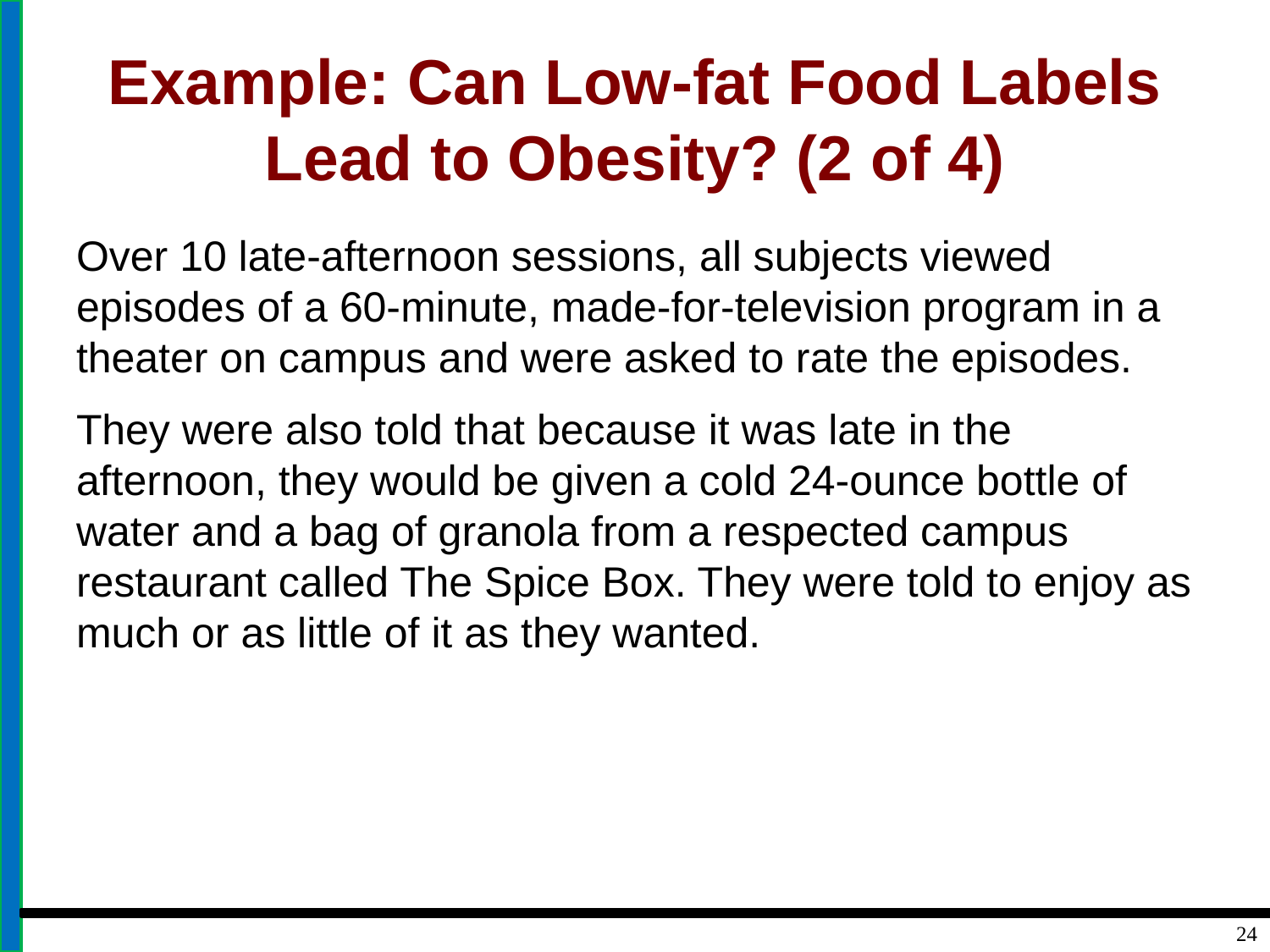

# Example: Can Low-fat Food Labels Lead to Obesity? (2 of 4)
Over 10 late-afternoon sessions, all subjects viewed episodes of a 60-minute, made-for-television program in a theater on campus and were asked to rate the episodes.
They were also told that because it was late in the afternoon, they would be given a cold 24-ounce bottle of water and a bag of granola from a respected campus restaurant called The Spice Box. They were told to enjoy as much or as little of it as they wanted.